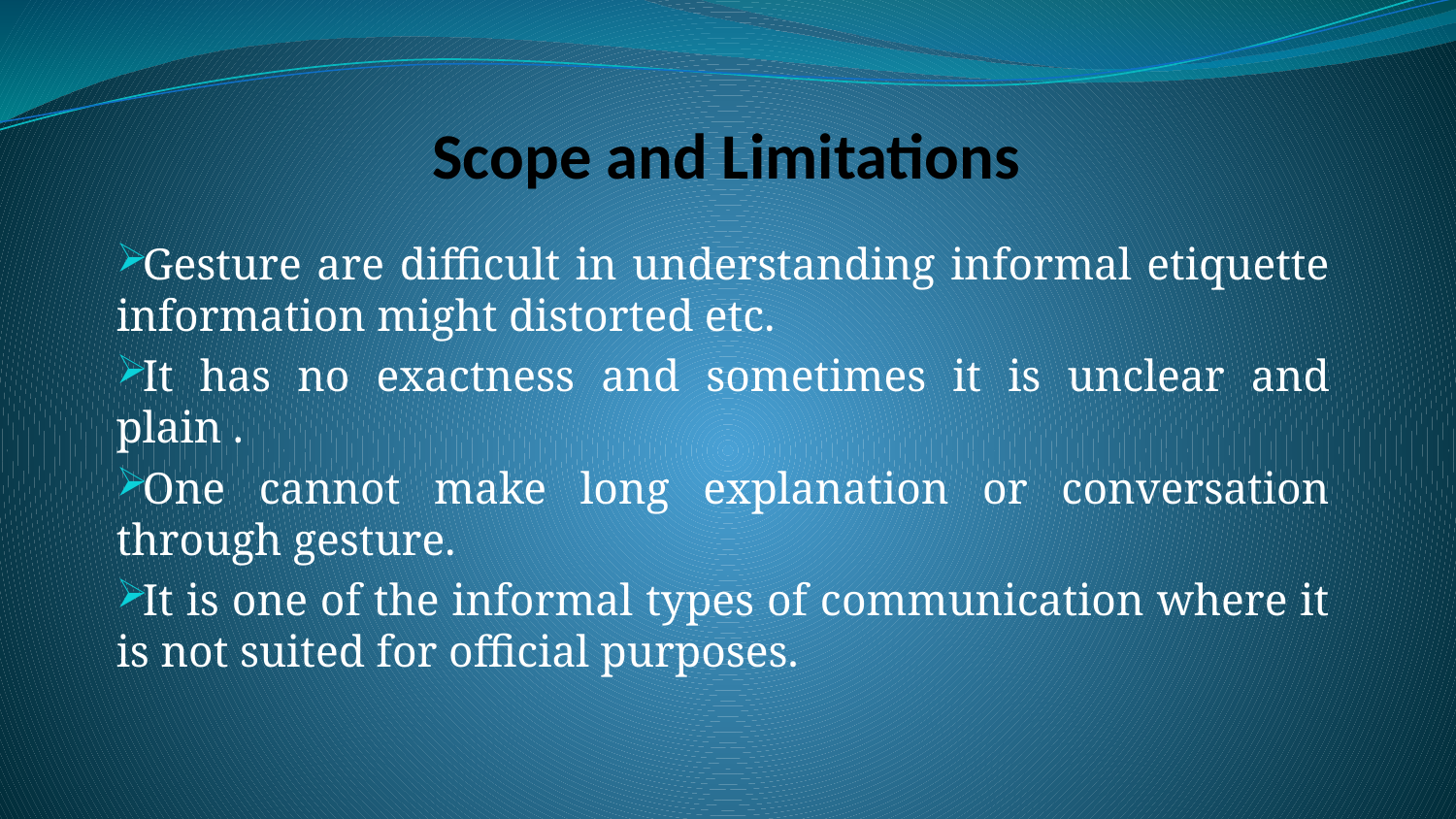

# Scope and Limitations
Gesture are difficult in understanding informal etiquette information might distorted etc.
It has no exactness and sometimes it is unclear and plain .
One cannot make long explanation or conversation through gesture.
It is one of the informal types of communication where it is not suited for official purposes.